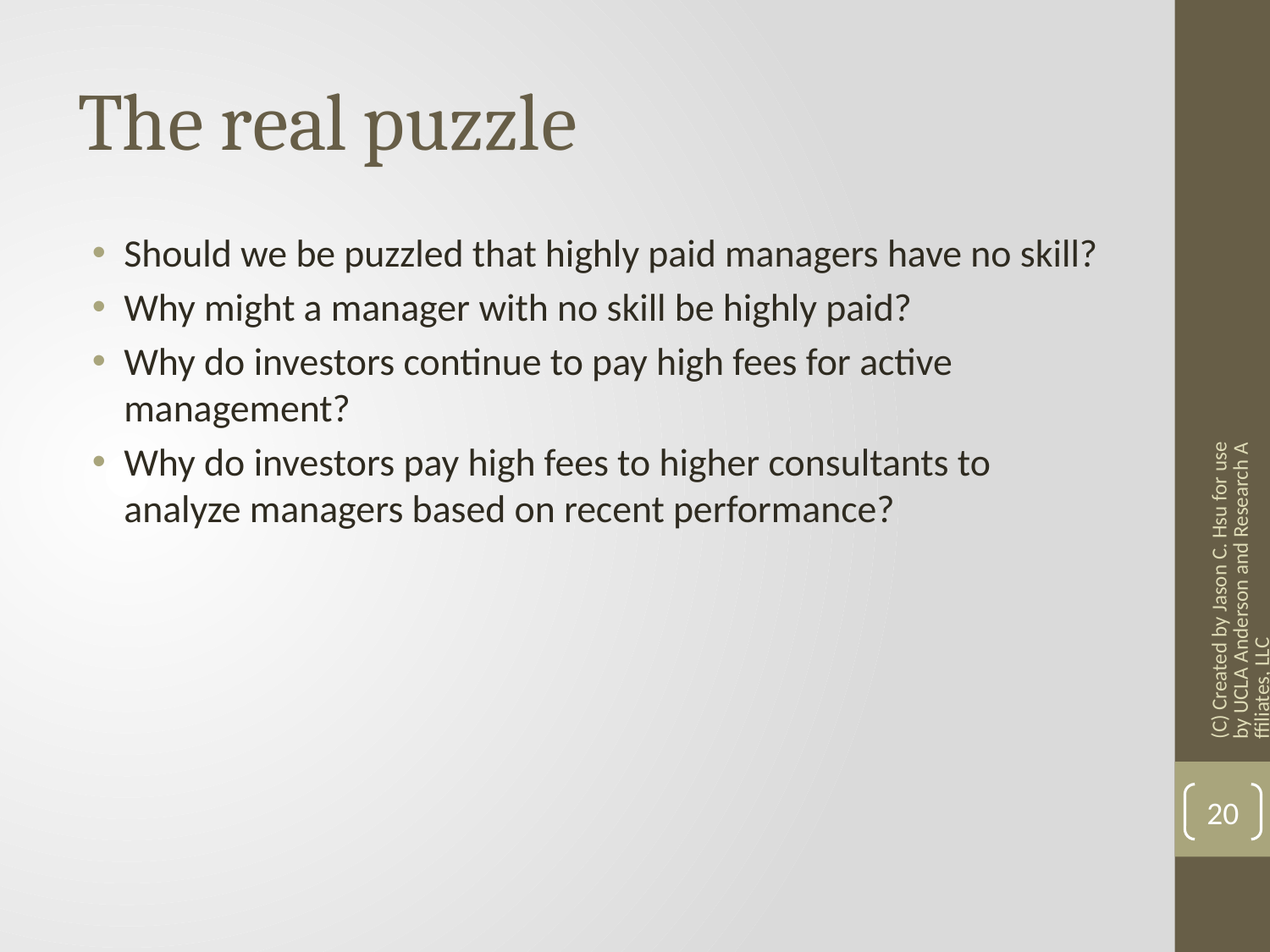

# The real puzzle
Should we be puzzled that highly paid managers have no skill?
Why might a manager with no skill be highly paid?
Why do investors continue to pay high fees for active management?
Why do investors pay high fees to higher consultants to analyze managers based on recent performance?
(C) Created by Jason C. Hsu for use by UCLA Anderson and Research Affiliates, LLC
20